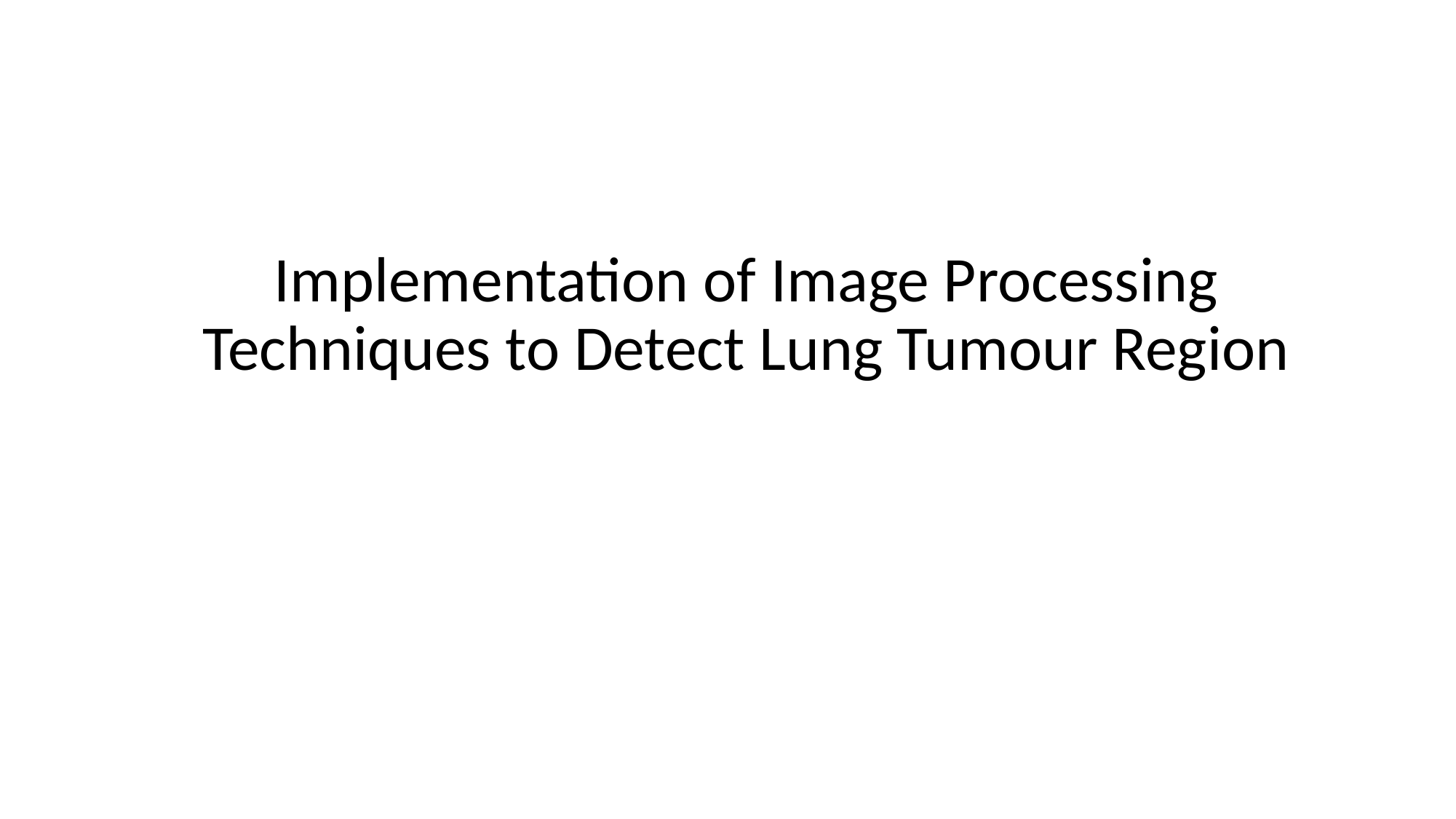

# Implementation of Image Processing Techniques to Detect Lung Tumour Region